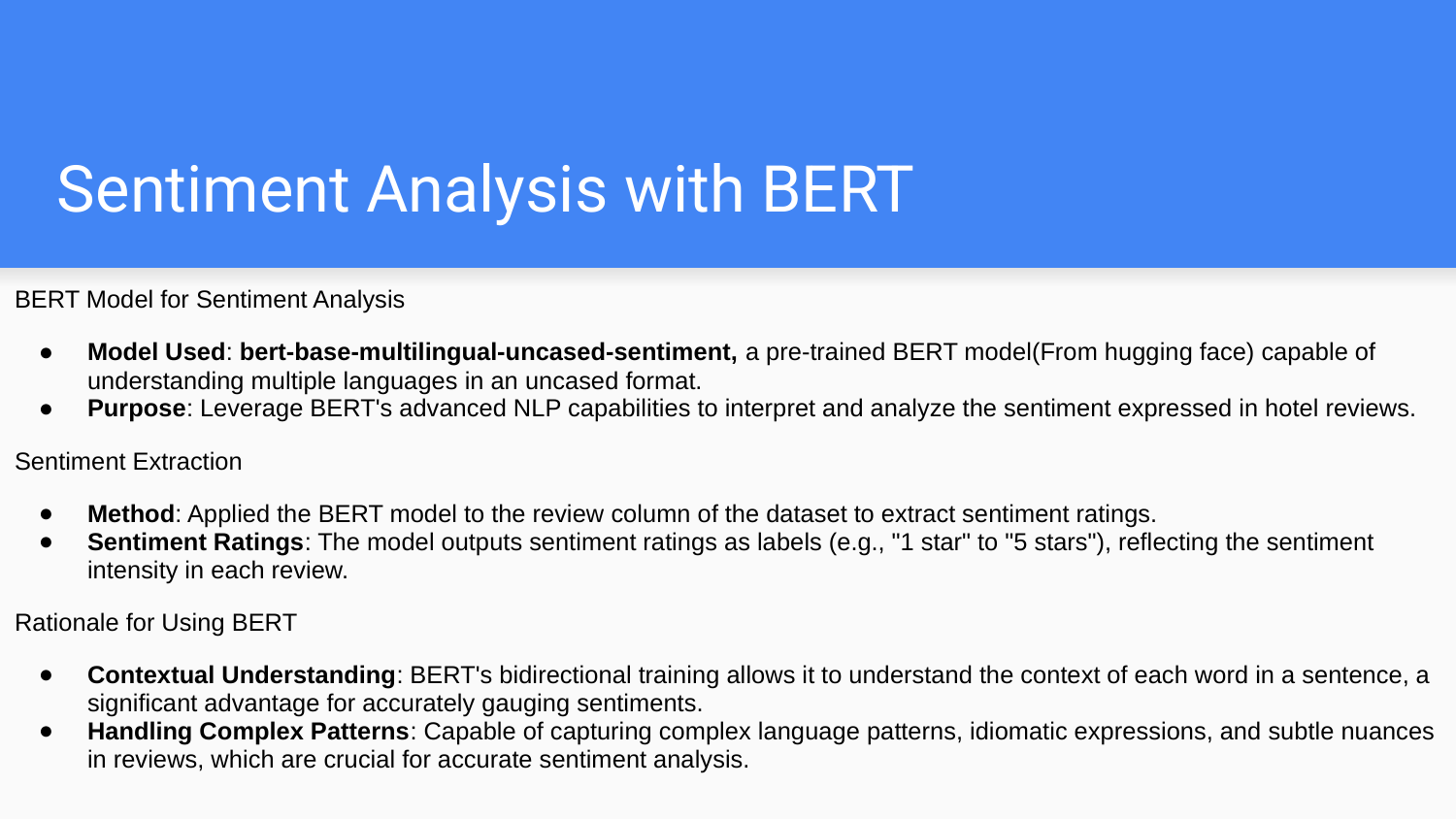

# Sentiment Analysis with BERT
BERT Model for Sentiment Analysis
Model Used: bert-base-multilingual-uncased-sentiment, a pre-trained BERT model(From hugging face) capable of understanding multiple languages in an uncased format.
Purpose: Leverage BERT's advanced NLP capabilities to interpret and analyze the sentiment expressed in hotel reviews.
Sentiment Extraction
Method: Applied the BERT model to the review column of the dataset to extract sentiment ratings.
Sentiment Ratings: The model outputs sentiment ratings as labels (e.g., "1 star" to "5 stars"), reflecting the sentiment intensity in each review.
Rationale for Using BERT
Contextual Understanding: BERT's bidirectional training allows it to understand the context of each word in a sentence, a significant advantage for accurately gauging sentiments.
Handling Complex Patterns: Capable of capturing complex language patterns, idiomatic expressions, and subtle nuances in reviews, which are crucial for accurate sentiment analysis.